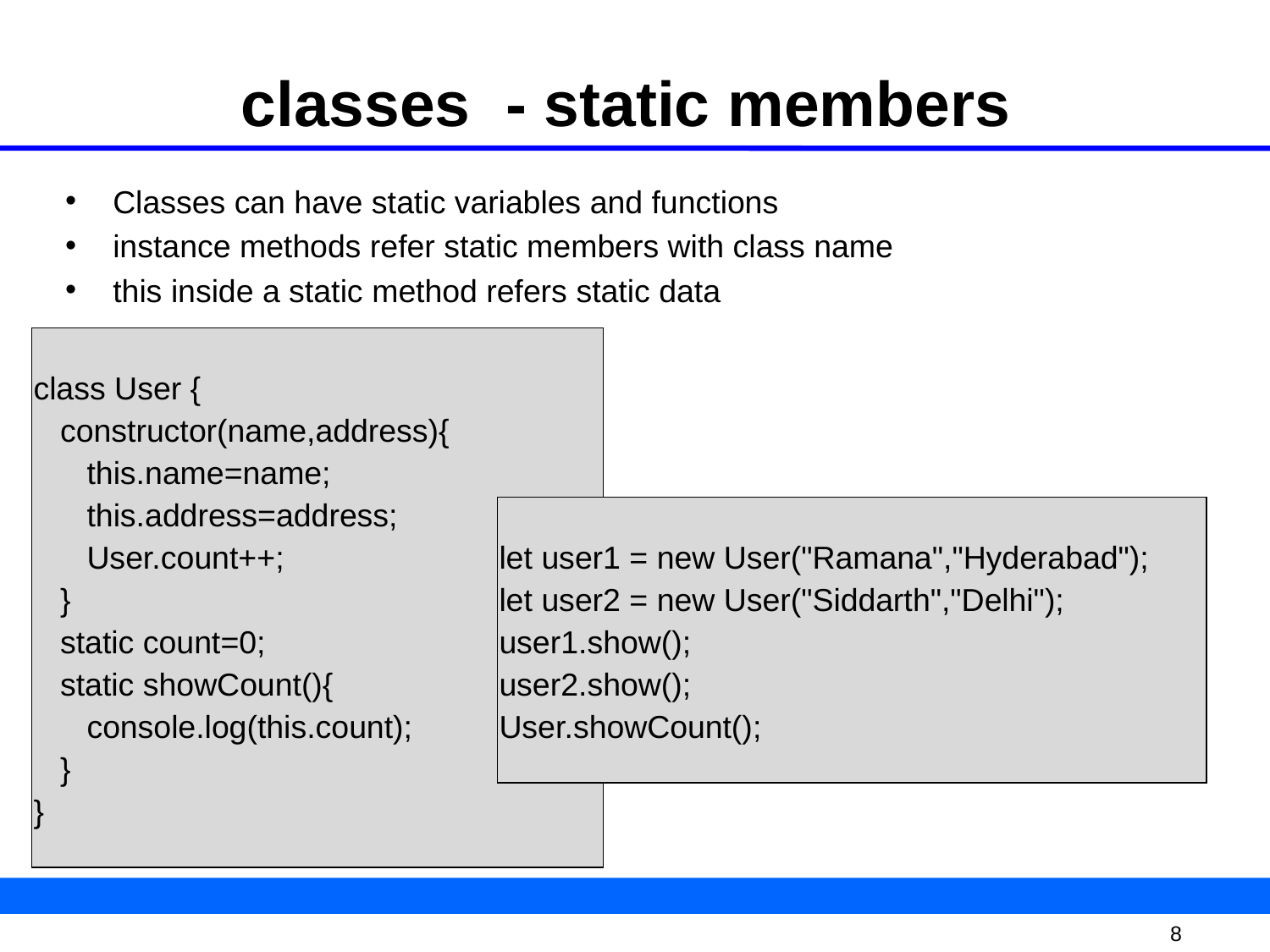

# classes  - static members
Classes can have static variables and functions
instance methods refer static members with class name
this inside a static method refers static data

class User {
   constructor(name,address){
      this.name=name;
      this.address=address;
      User.count++;
   }
   static count=0;
   static showCount(){
      console.log(this.count);
   }
}
let user1 = new User("Ramana","Hyderabad");
let user2 = new User("Siddarth","Delhi");
user1.show();
user2.show();
User.showCount();